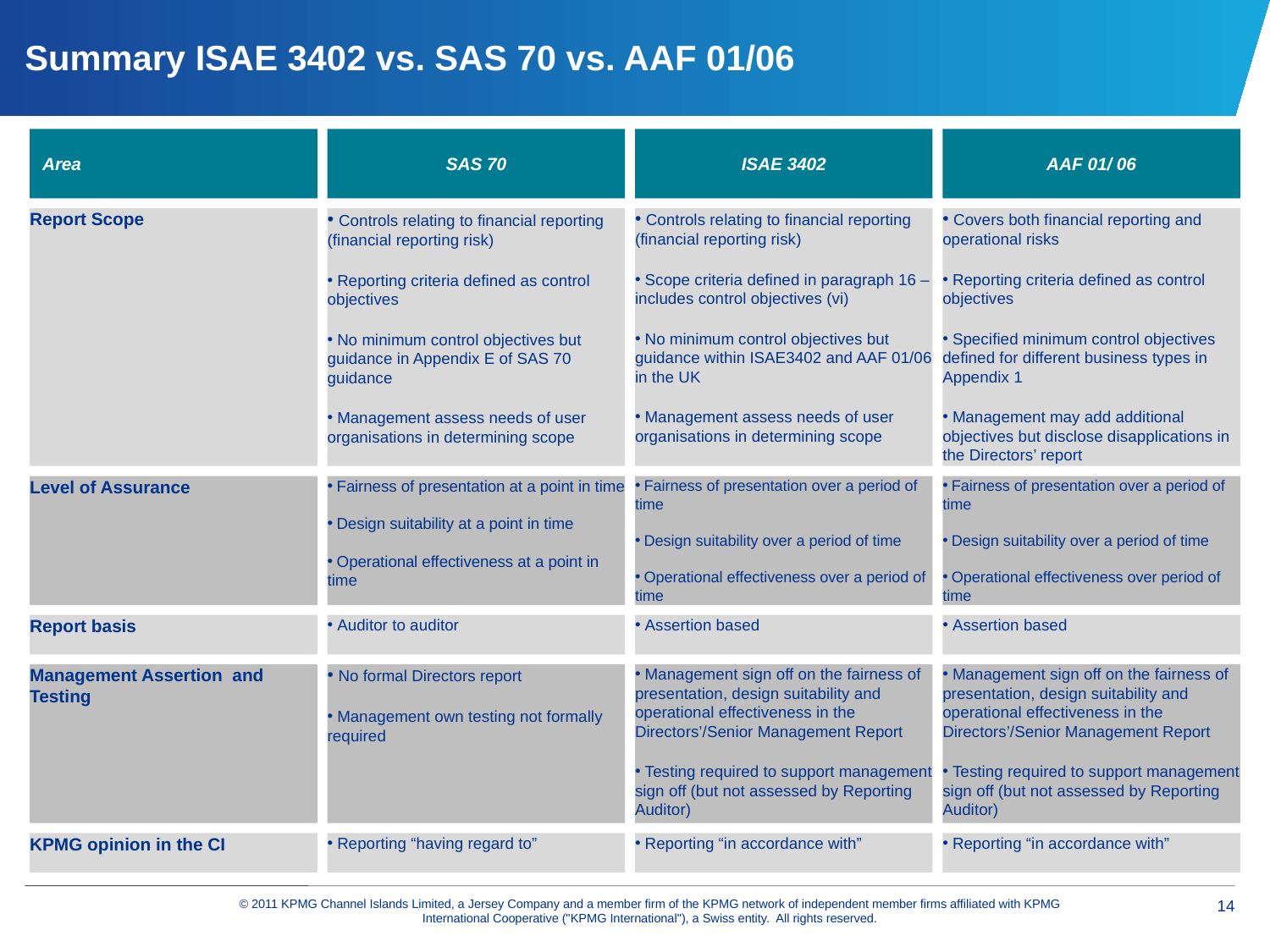

# Summary ISAE 3402 vs. SAS 70 vs. AAF 01/06
Area
SAS 70
ISAE 3402
AAF 01/ 06
Report Scope
 Controls relating to financial reporting (financial reporting risk)
 Reporting criteria defined as control objectives
 No minimum control objectives but guidance in Appendix E of SAS 70 guidance
 Management assess needs of user organisations in determining scope
 Controls relating to financial reporting (financial reporting risk)
 Scope criteria defined in paragraph 16 – includes control objectives (vi)
 No minimum control objectives but guidance within ISAE3402 and AAF 01/06 in the UK
 Management assess needs of user organisations in determining scope
 Covers both financial reporting and operational risks
 Reporting criteria defined as control objectives
 Specified minimum control objectives defined for different business types in Appendix 1
 Management may add additional objectives but disclose disapplications in the Directors’ report
Level of Assurance
 Fairness of presentation at a point in time
 Design suitability at a point in time
 Operational effectiveness at a point in time
 Fairness of presentation over a period of time
 Design suitability over a period of time
 Operational effectiveness over a period of time
 Fairness of presentation over a period of time
 Design suitability over a period of time
 Operational effectiveness over period of time
Report basis
 Auditor to auditor
 Assertion based
 Assertion based
Management Assertion  and Testing
 No formal Directors report
 Management own testing not formally required
 Management sign off on the fairness of presentation, design suitability and operational effectiveness in the Directors’/Senior Management Report
 Testing required to support management sign off (but not assessed by Reporting Auditor)
 Management sign off on the fairness of presentation, design suitability and operational effectiveness in the Directors’/Senior Management Report
 Testing required to support management sign off (but not assessed by Reporting Auditor)
KPMG opinion in the CI
 Reporting “having regard to”
 Reporting “in accordance with”
 Reporting “in accordance with”